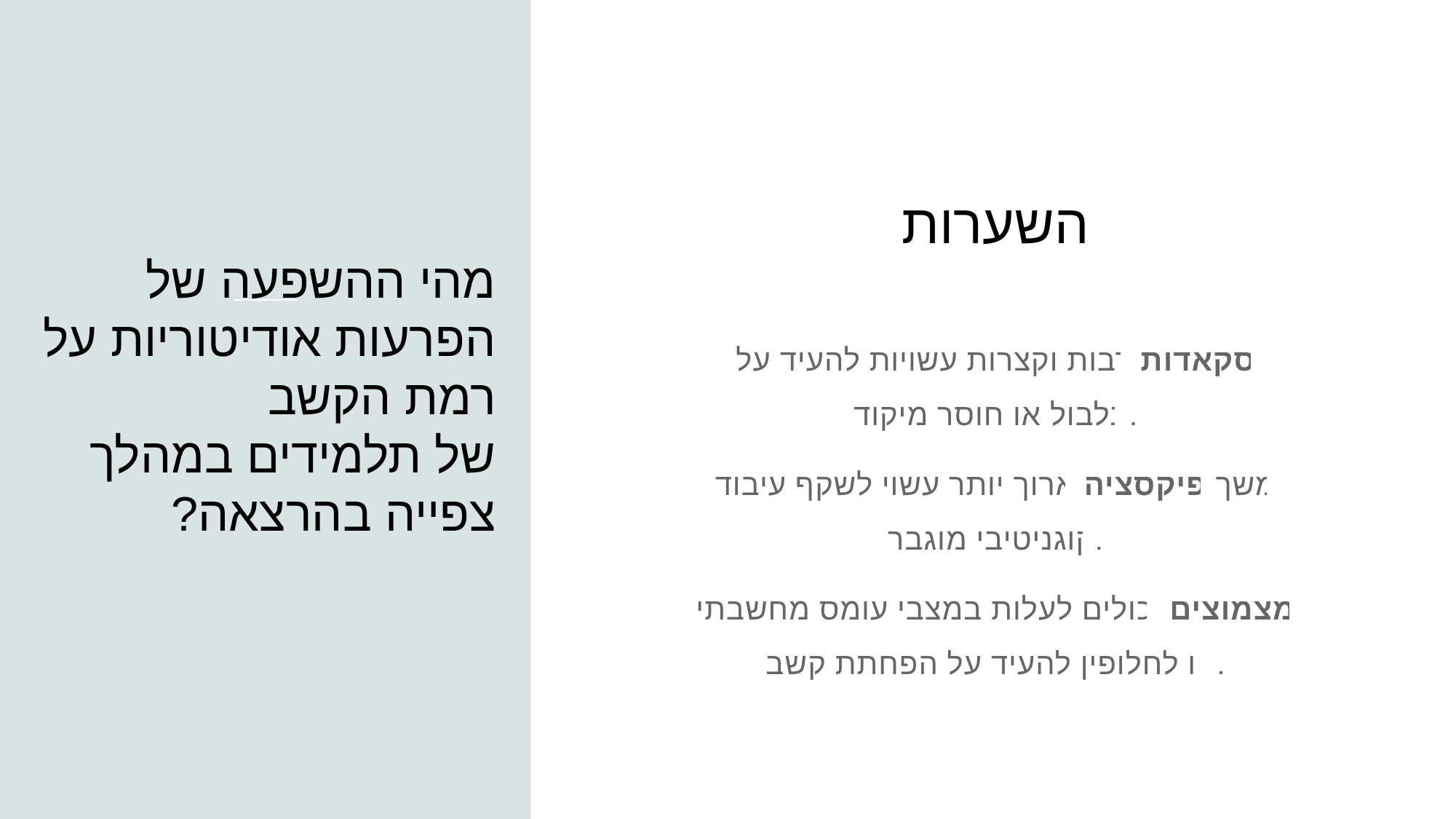

# השערות
מהי ההשפעה של הפרעות אודיטוריות על רמת הקשב
של תלמידים במהלך צפייה בהרצאה?
סקאדות רבות וקצרות עשויות להעיד על בלבול או חוסר מיקוד.
משך פיקסציה ארוך יותר עשוי לשקף עיבוד קוגניטיבי מוגבר.
מצמוצים יכולים לעלות במצבי עומס מחשבתי או לחלופין להעיד על הפחתת קשב.